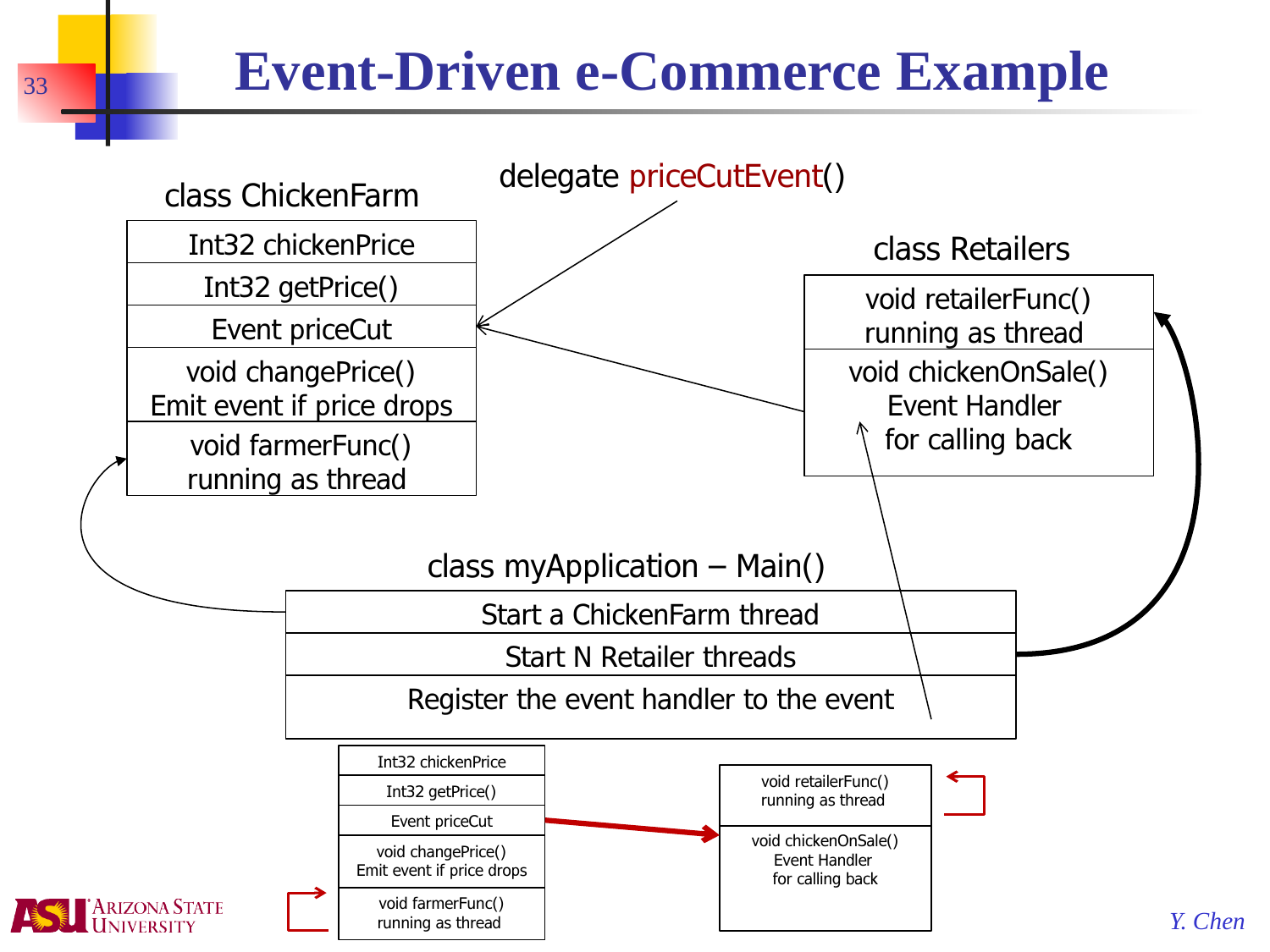

# Event-Driven e-Commerce Example
33
delegate priceCutEvent()
class ChickenFarm
Int32 chickenPrice
class Retailers
Int32 getPrice()
void retailerFunc()
running as thread
Event priceCut
void changePrice()
Emit event if price drops
void chickenOnSale()
Event Handler
for calling back
void farmerFunc()
running as thread
class myApplication – Main()
Start a ChickenFarm thread
Start N Retailer threads
Register the event handler to the event
Int32 chickenPrice
Int32 getPrice()
Event priceCut
void changePrice()
Emit event if price drops
void farmerFunc()
running as thread
void retailerFunc()
running as thread
void chickenOnSale()
Event Handler
for calling back